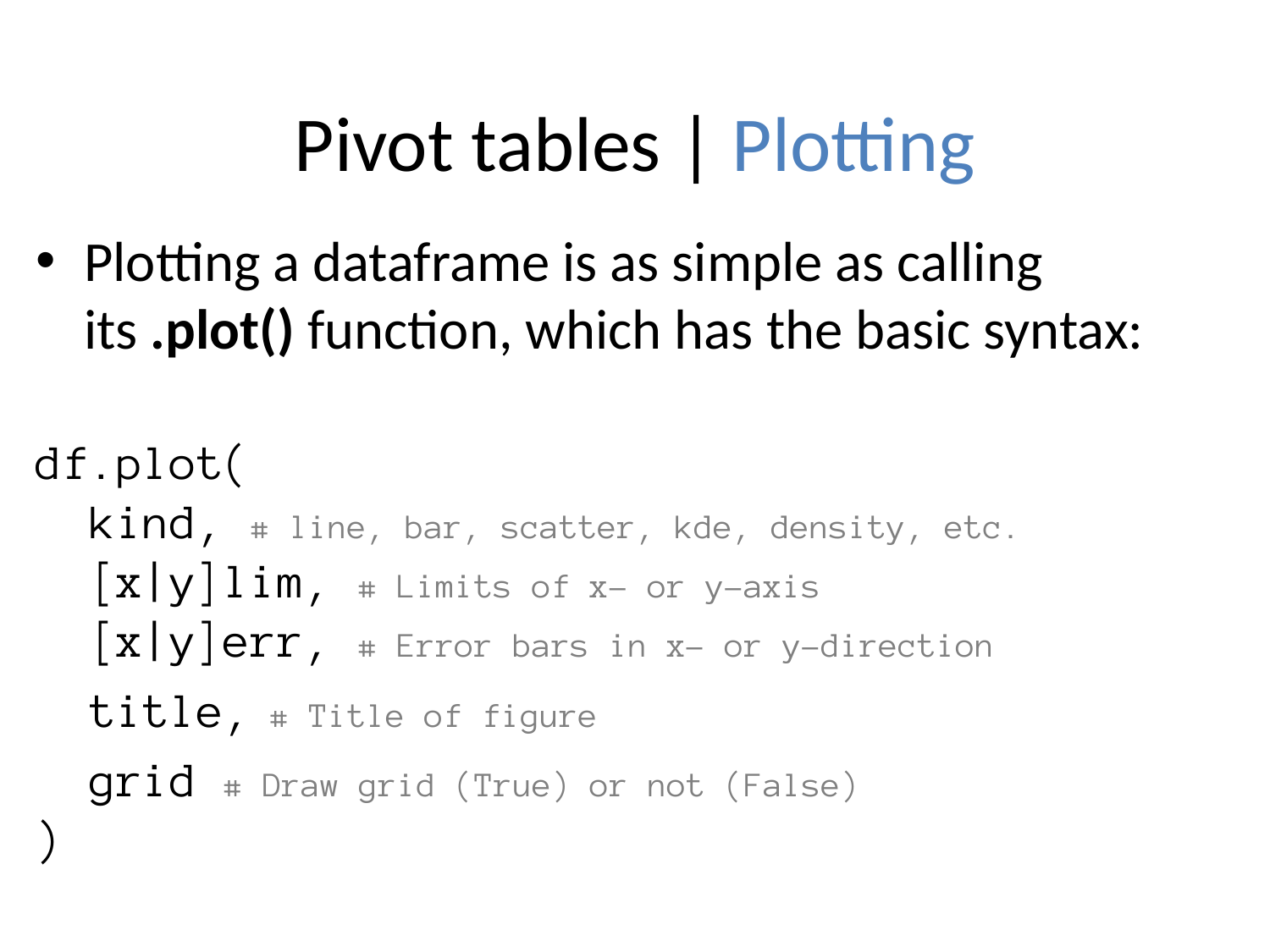

# Pivot tables | Plotting
Plotting a dataframe is as simple as calling its .plot() function, which has the basic syntax:
df.plot(
  kind, # line, bar, scatter, kde, density, etc.
  [x|y]lim, # Limits of x- or y-axis
  [x|y]err, # Error bars in x- or y-direction
  title, # Title of figure
  grid # Draw grid (True) or not (False)
)